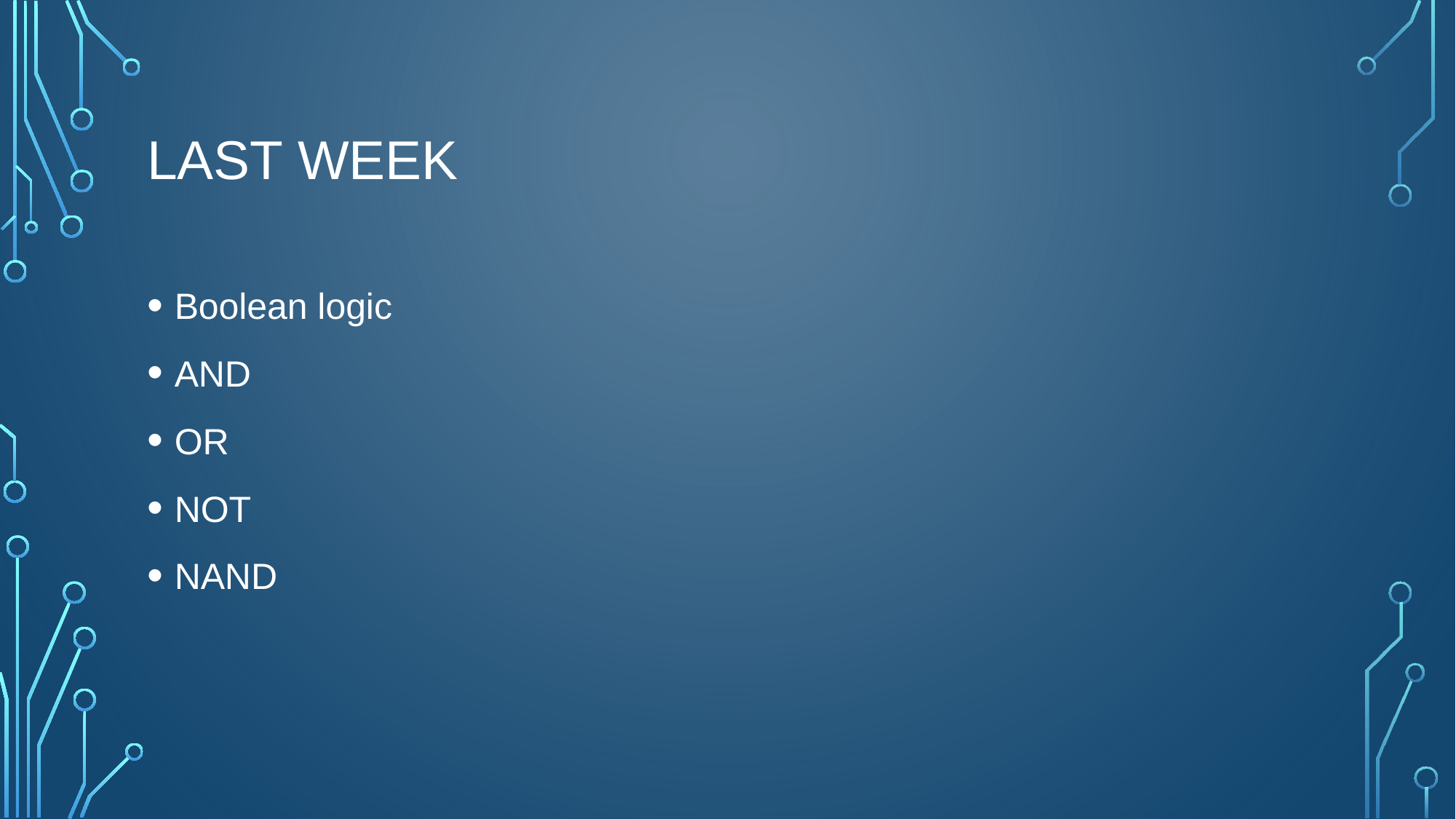

# Last week
Boolean logic
AND
OR
NOT
NAND